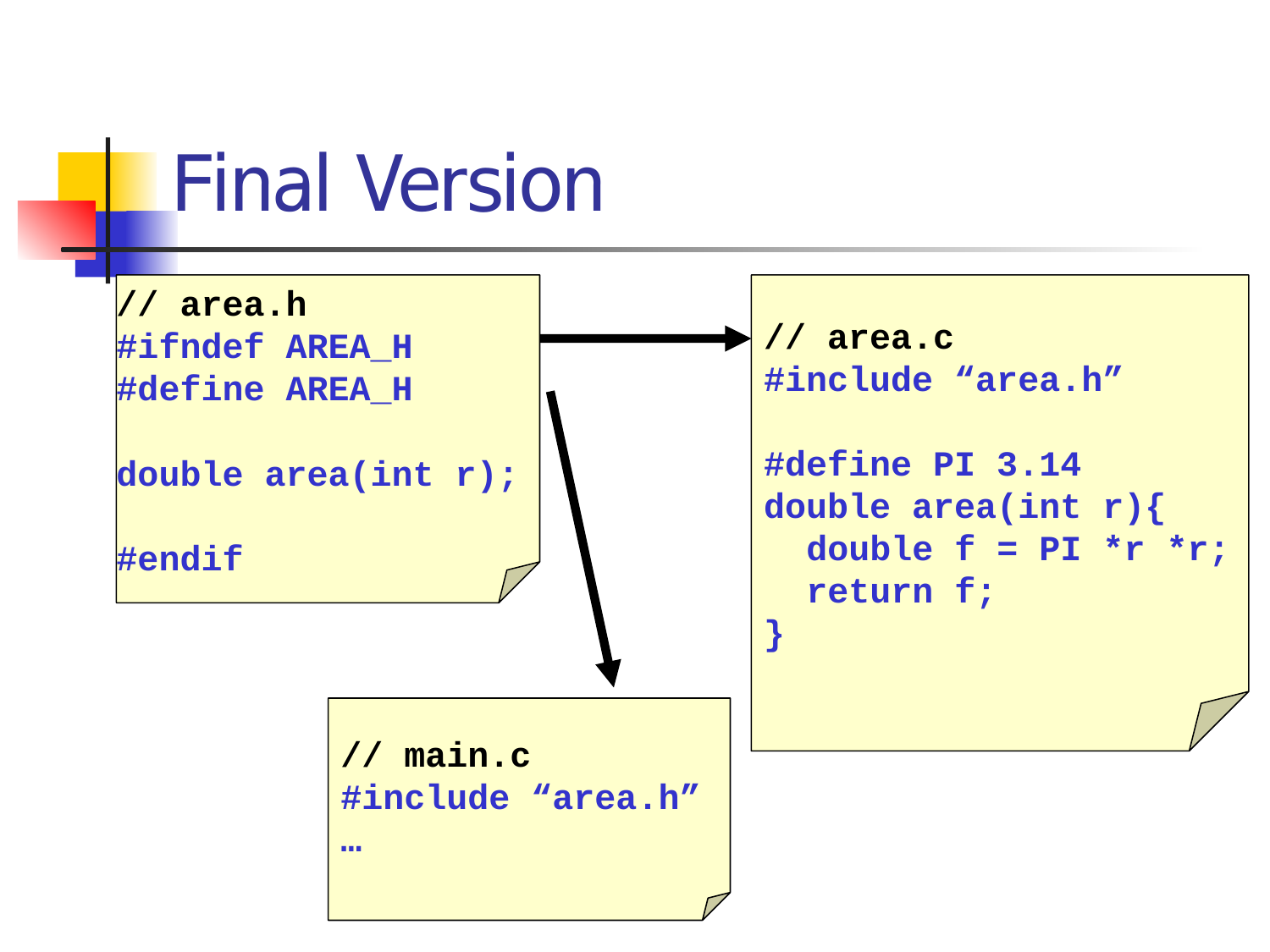

# Final Version
// area.h
#ifndef AREA_H
#define AREA_H

double area(int r);

#endif
// area.c
#include “area.h”

#define PI 3.14
double area(int r){
  double f = PI *r *r;
  return f;
}

// main.c
#include “area.h”
…